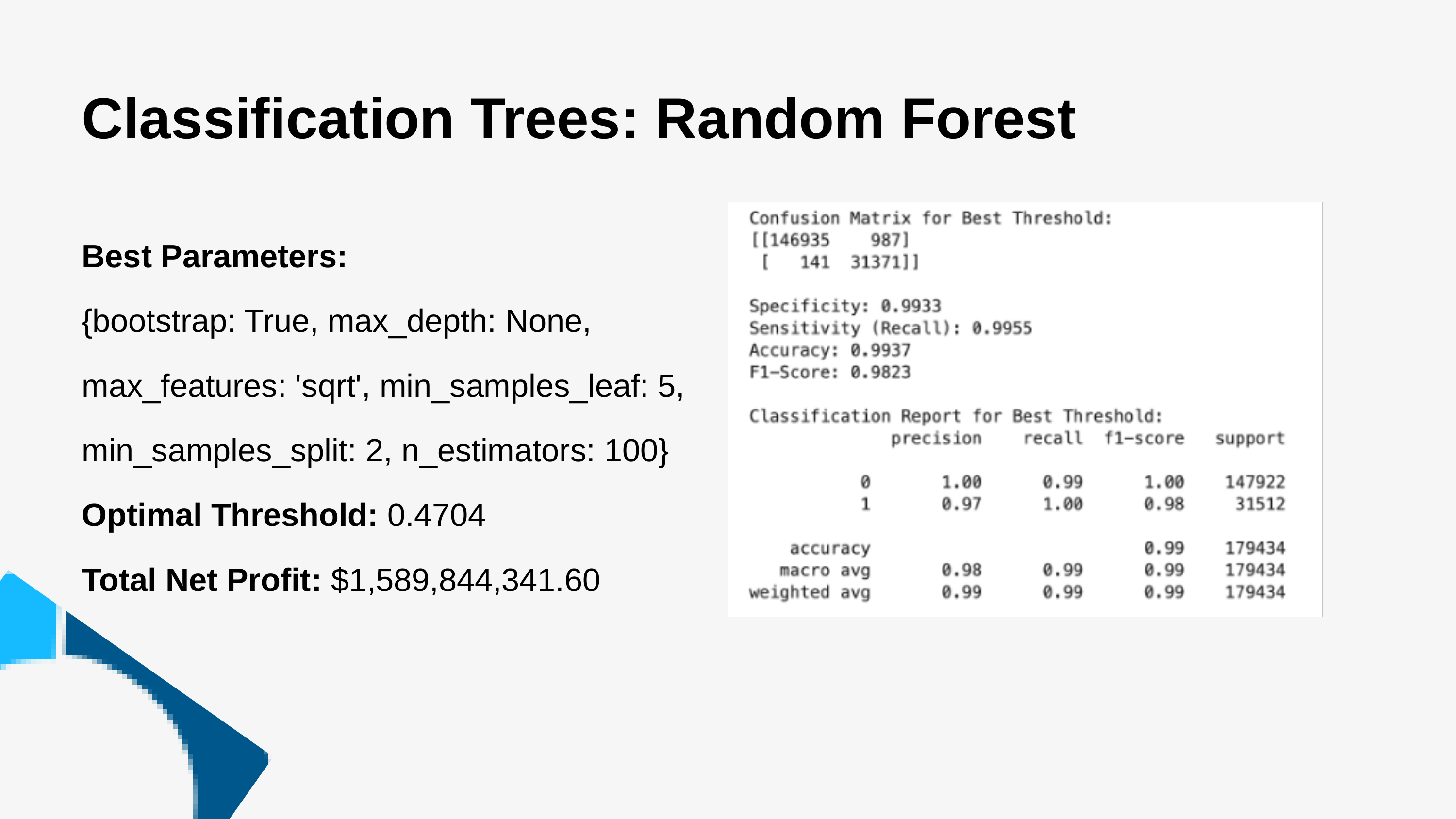

Classification Trees: Random Forest

Best Parameters:
{bootstrap: True, max_depth: None, max_features: 'sqrt', min_samples_leaf: 5, min_samples_split: 2, n_estimators: 100}
Optimal Threshold: 0.4704
Total Net Profit: $1,589,844,341.60